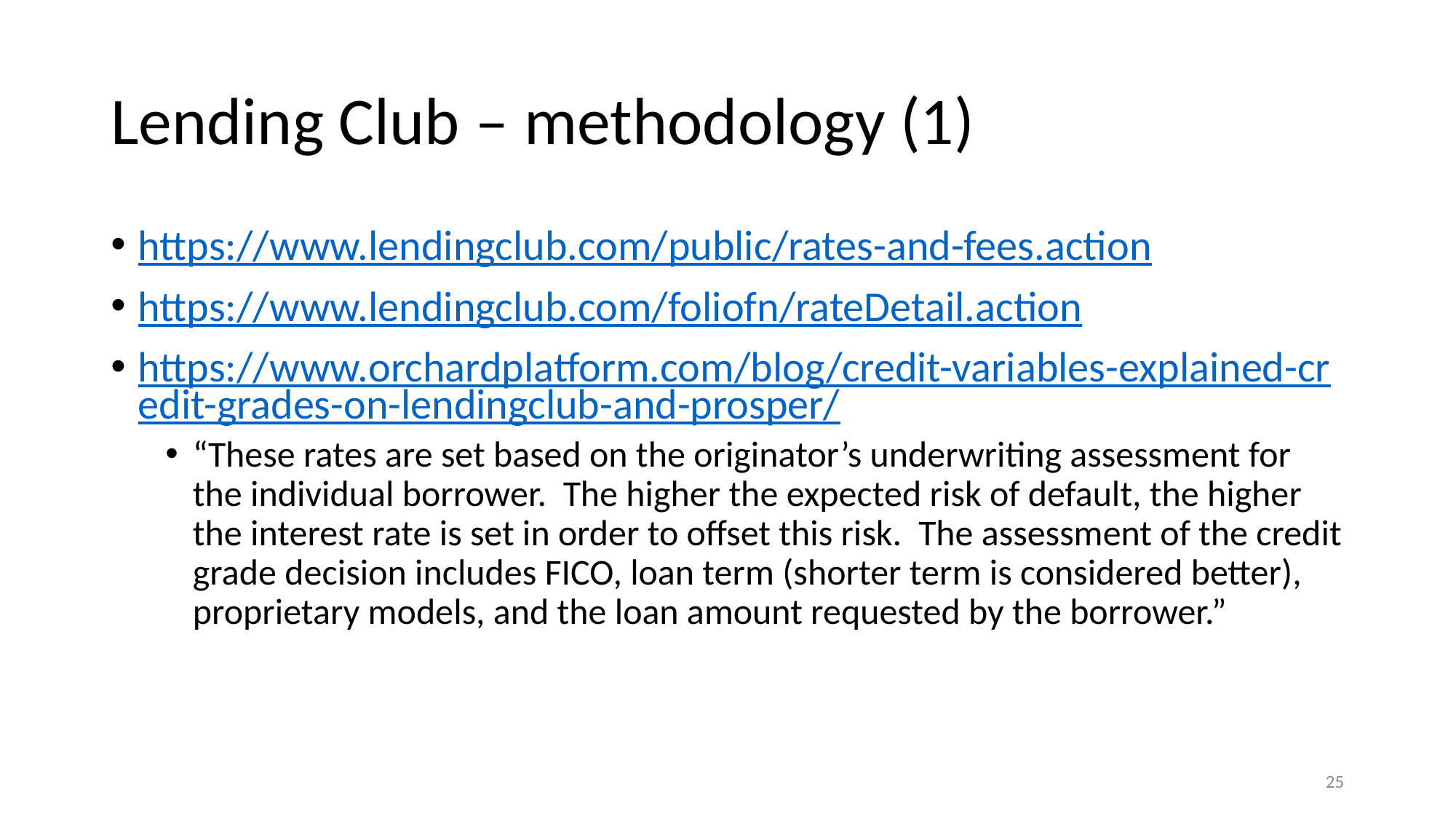

# Lending Club – methodology (1)
https://www.lendingclub.com/public/rates-and-fees.action
https://www.lendingclub.com/foliofn/rateDetail.action
https://www.orchardplatform.com/blog/credit-variables-explained-credit-grades-on-lendingclub-and-prosper/
“These rates are set based on the originator’s underwriting assessment for the individual borrower.  The higher the expected risk of default, the higher the interest rate is set in order to offset this risk.  The assessment of the credit grade decision includes FICO, loan term (shorter term is considered better), proprietary models, and the loan amount requested by the borrower.”
25